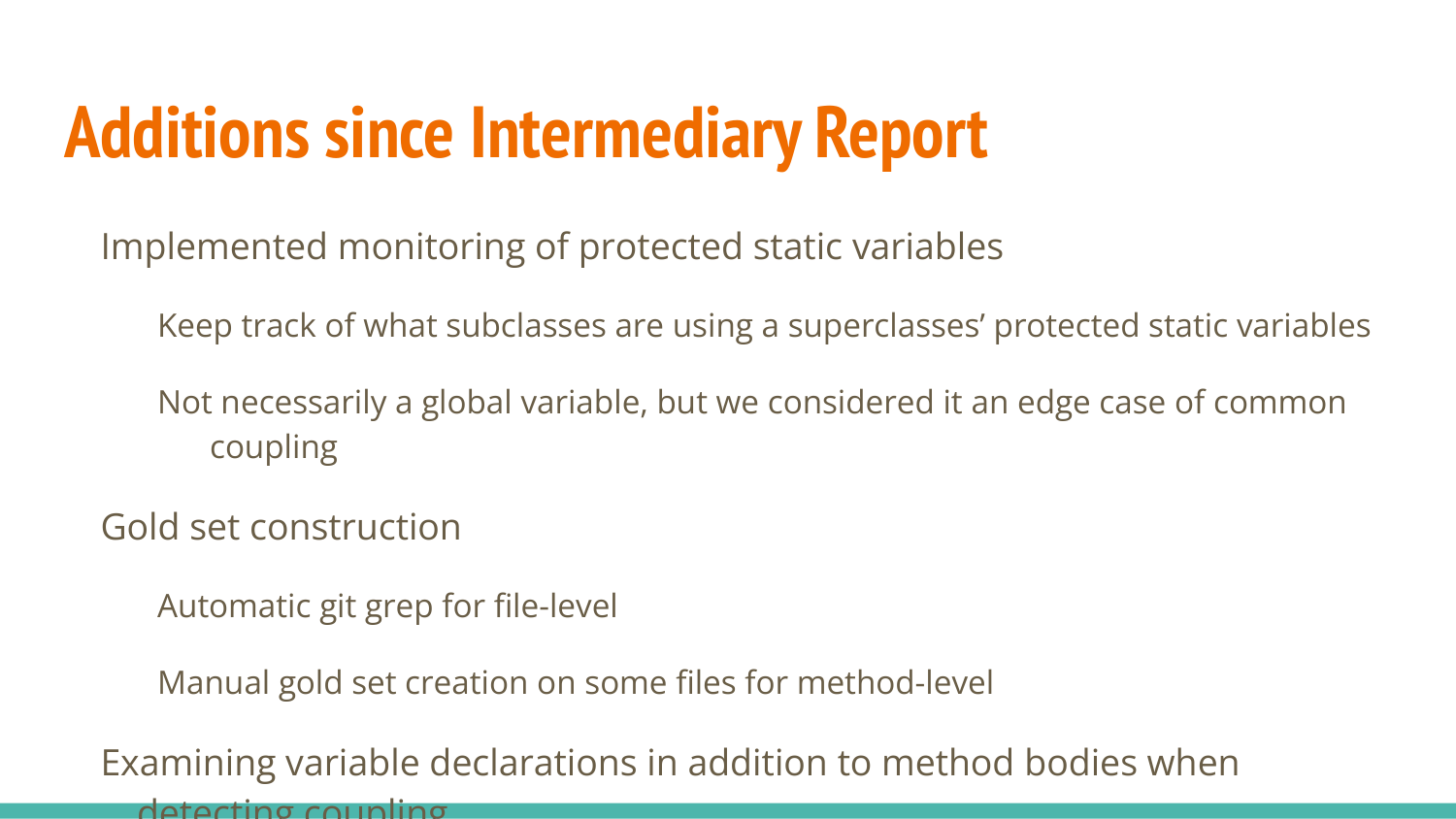

# Additions since Intermediary Report
Implemented monitoring of protected static variables
Keep track of what subclasses are using a superclasses’ protected static variables
Not necessarily a global variable, but we considered it an edge case of common coupling
Gold set construction
Automatic git grep for file-level
Manual gold set creation on some files for method-level
Examining variable declarations in addition to method bodies when detecting coupling